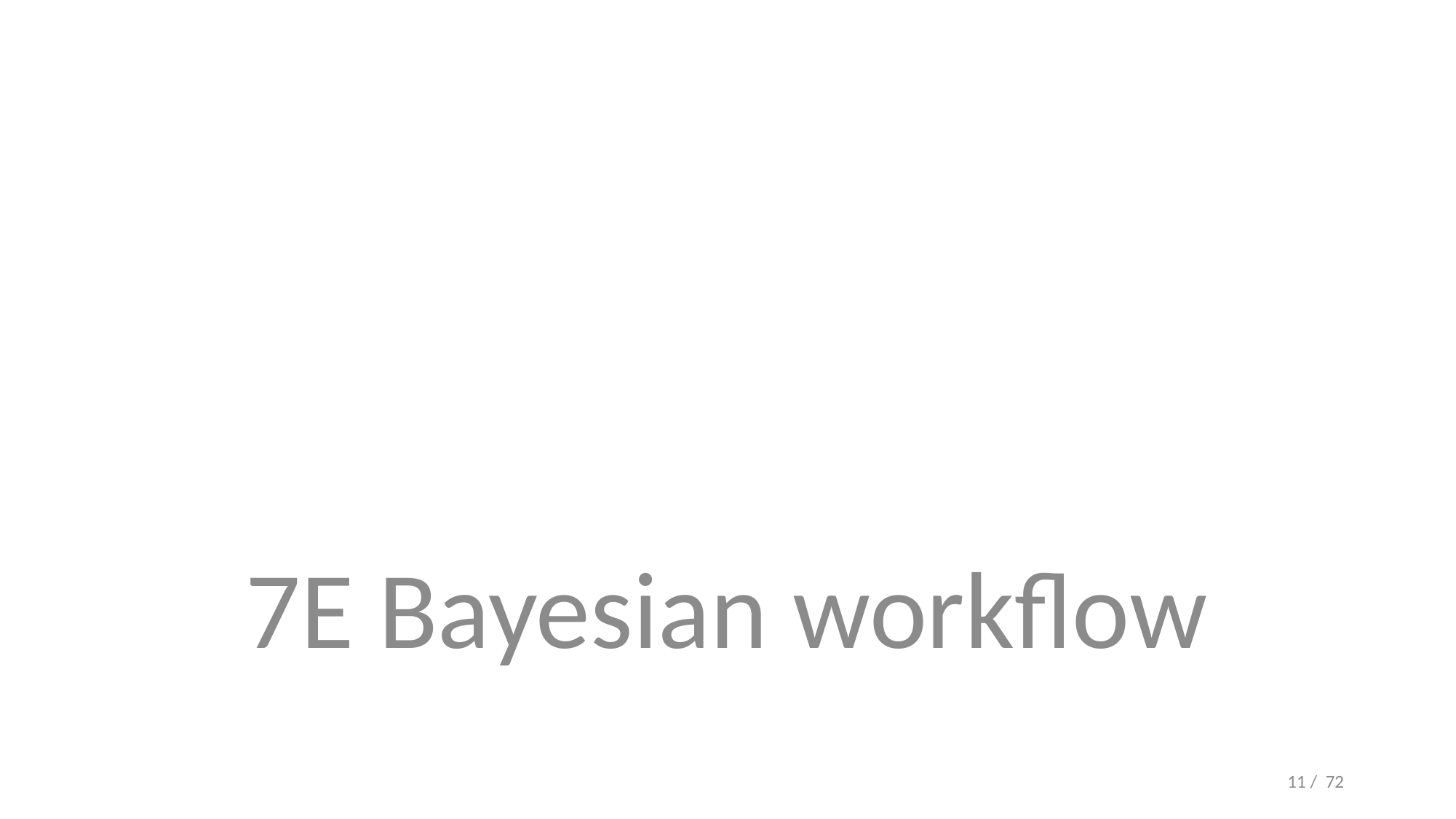

#
7E Bayesian workflow
11 /  72